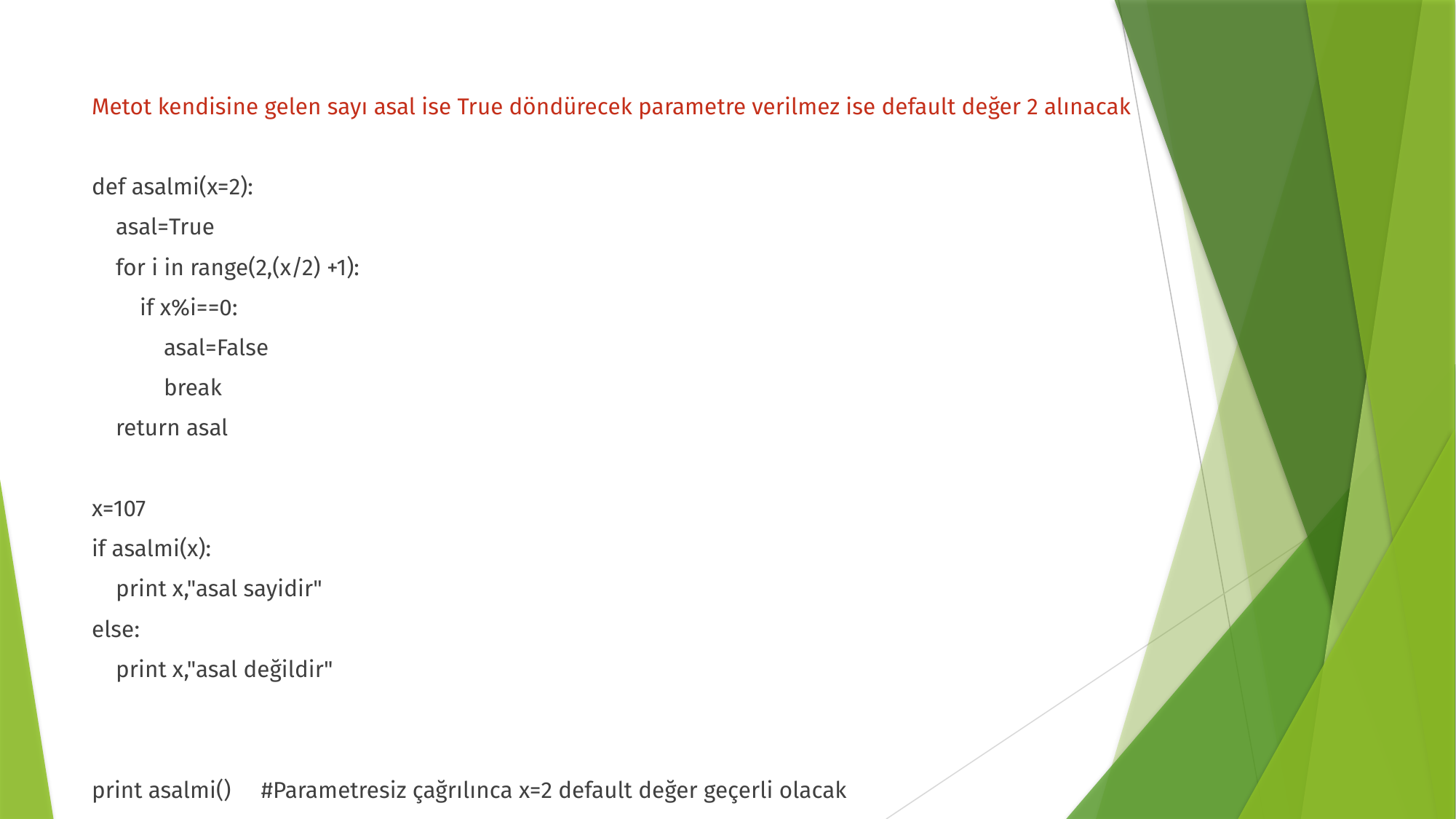

Metot kendisine gelen sayı asal ise True döndürecek parametre verilmez ise default değer 2 alınacak

def asalmi(x=2):
    asal=True
    for i in range(2,(x/2) +1):
        if x%i==0:
            asal=False
            break
    return asal

x=107
if asalmi(x):
    print x,"asal sayidir"
else:
    print x,"asal değildir"

print asalmi()     #Parametresiz çağrılınca x=2 default değer geçerli olacak